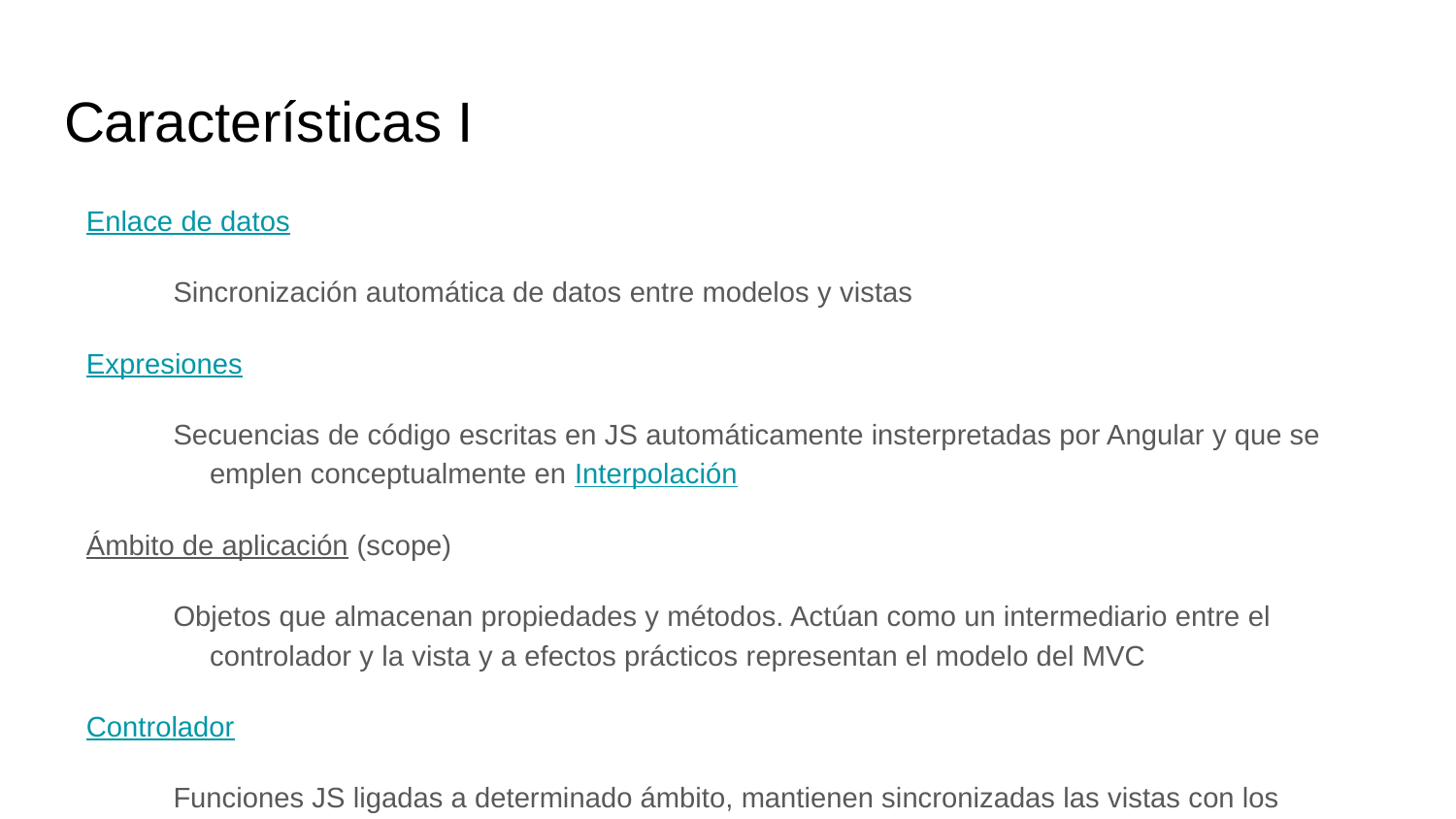

# Características I
Enlace de datos
Sincronización automática de datos entre modelos y vistas
Expresiones
Secuencias de código escritas en JS automáticamente insterpretadas por Angular y que se emplen conceptualmente en Interpolación
Ámbito de aplicación (scope)
Objetos que almacenan propiedades y métodos. Actúan como un intermediario entre el controlador y la vista y a efectos prácticos representan el modelo del MVC
Controlador
Funciones JS ligadas a determinado ámbito, mantienen sincronizadas las vistas con los modelos. Parte del trabajo de sincronización Angular lo lleva a cabo automáticamente